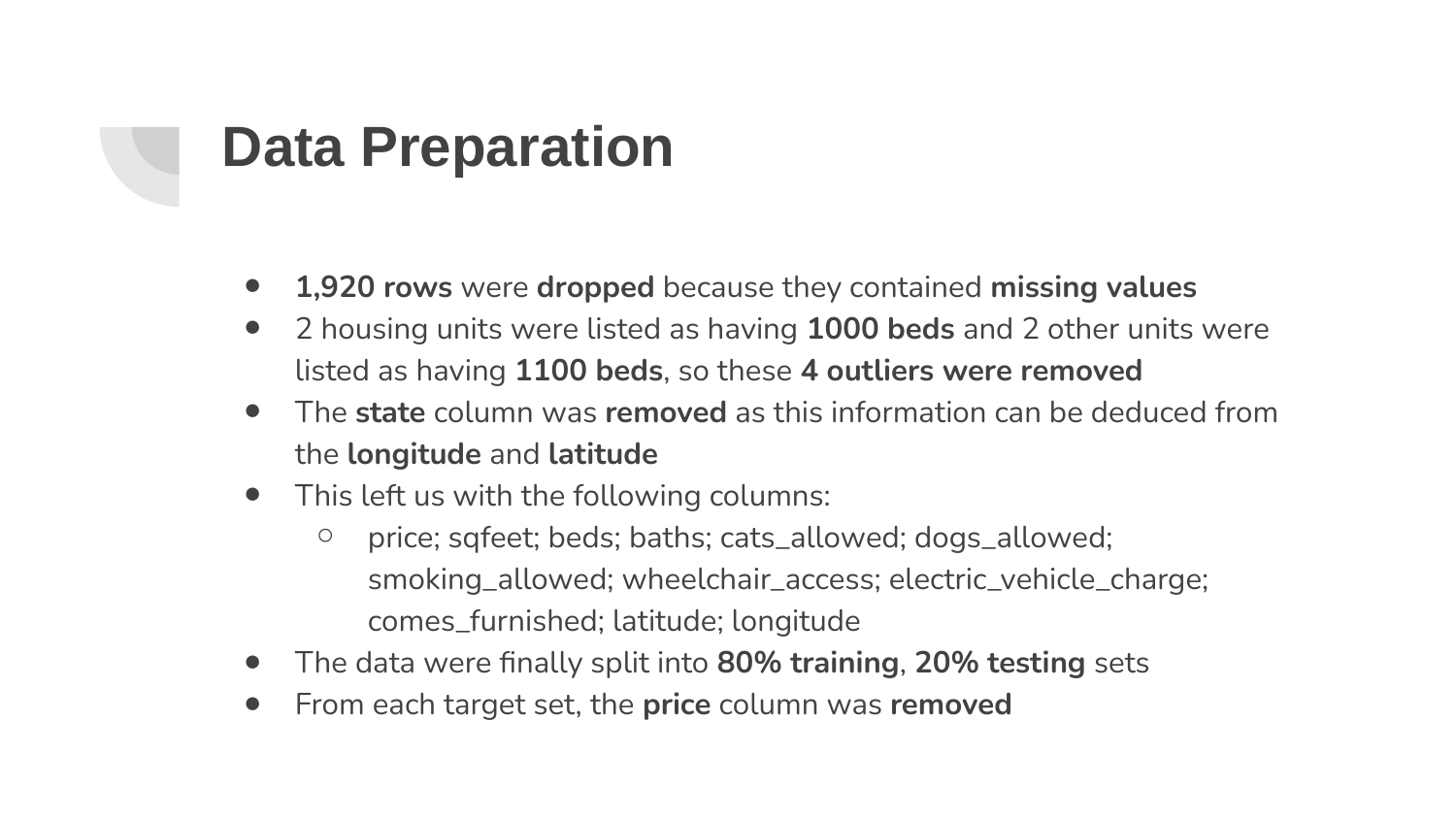

# Data Preparation
1,920 rows were dropped because they contained missing values
2 housing units were listed as having 1000 beds and 2 other units were listed as having 1100 beds, so these 4 outliers were removed
The state column was removed as this information can be deduced from the longitude and latitude
This left us with the following columns:
price; sqfeet; beds; baths; cats_allowed; dogs_allowed; smoking_allowed; wheelchair_access; electric_vehicle_charge; comes_furnished; latitude; longitude
The data were finally split into 80% training, 20% testing sets
From each target set, the price column was removed